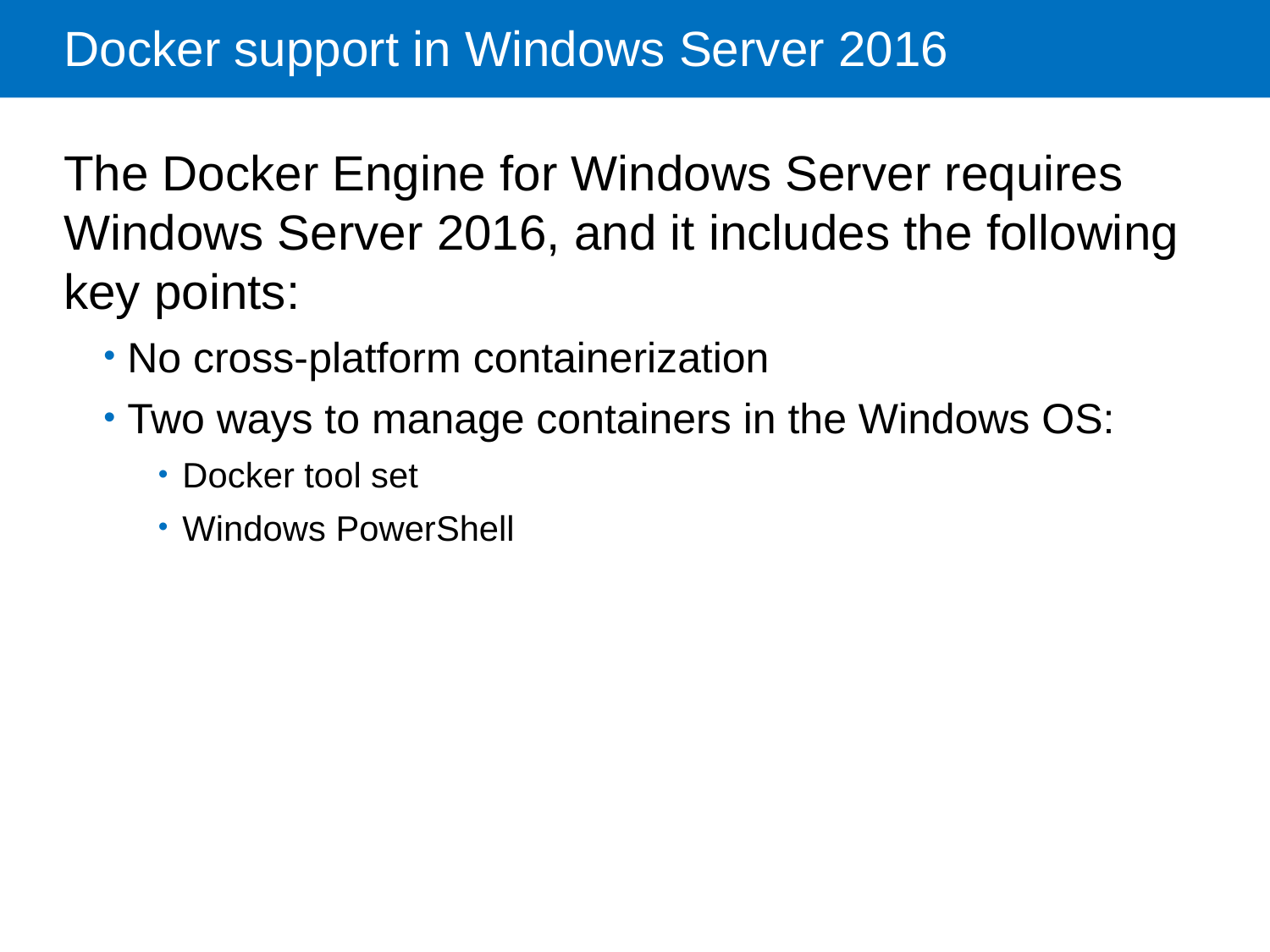

# Docker support in Windows Server 2016
The Docker Engine for Windows Server requires Windows Server 2016, and it includes the following key points:
No cross-platform containerization
Two ways to manage containers in the Windows OS:
Docker tool set
Windows PowerShell